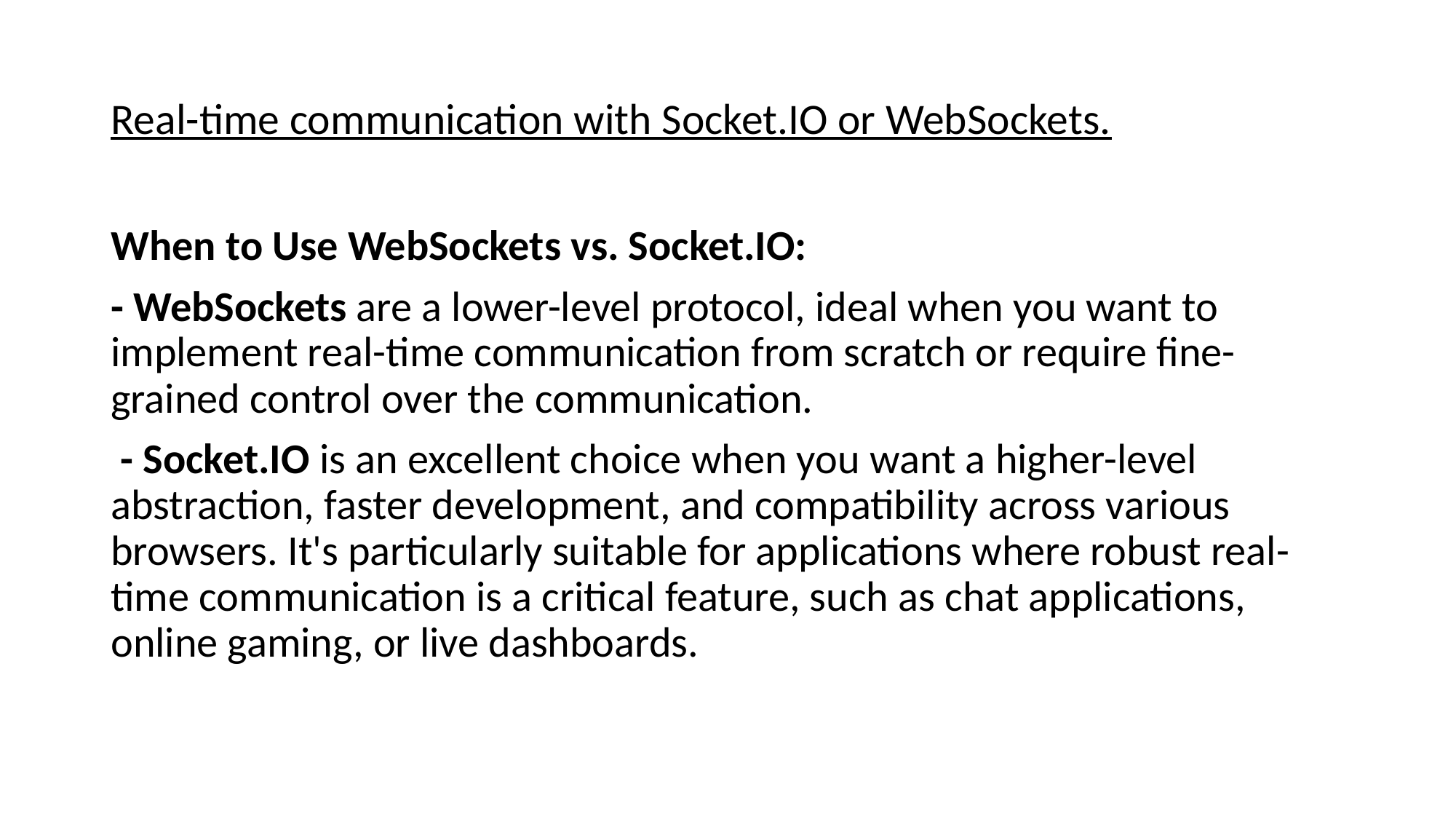

# Real-time communication with Socket.IO or WebSockets.
When to Use WebSockets vs. Socket.IO:
- WebSockets are a lower-level protocol, ideal when you want to implement real-time communication from scratch or require fine-grained control over the communication.
 - Socket.IO is an excellent choice when you want a higher-level abstraction, faster development, and compatibility across various browsers. It's particularly suitable for applications where robust real-time communication is a critical feature, such as chat applications, online gaming, or live dashboards.